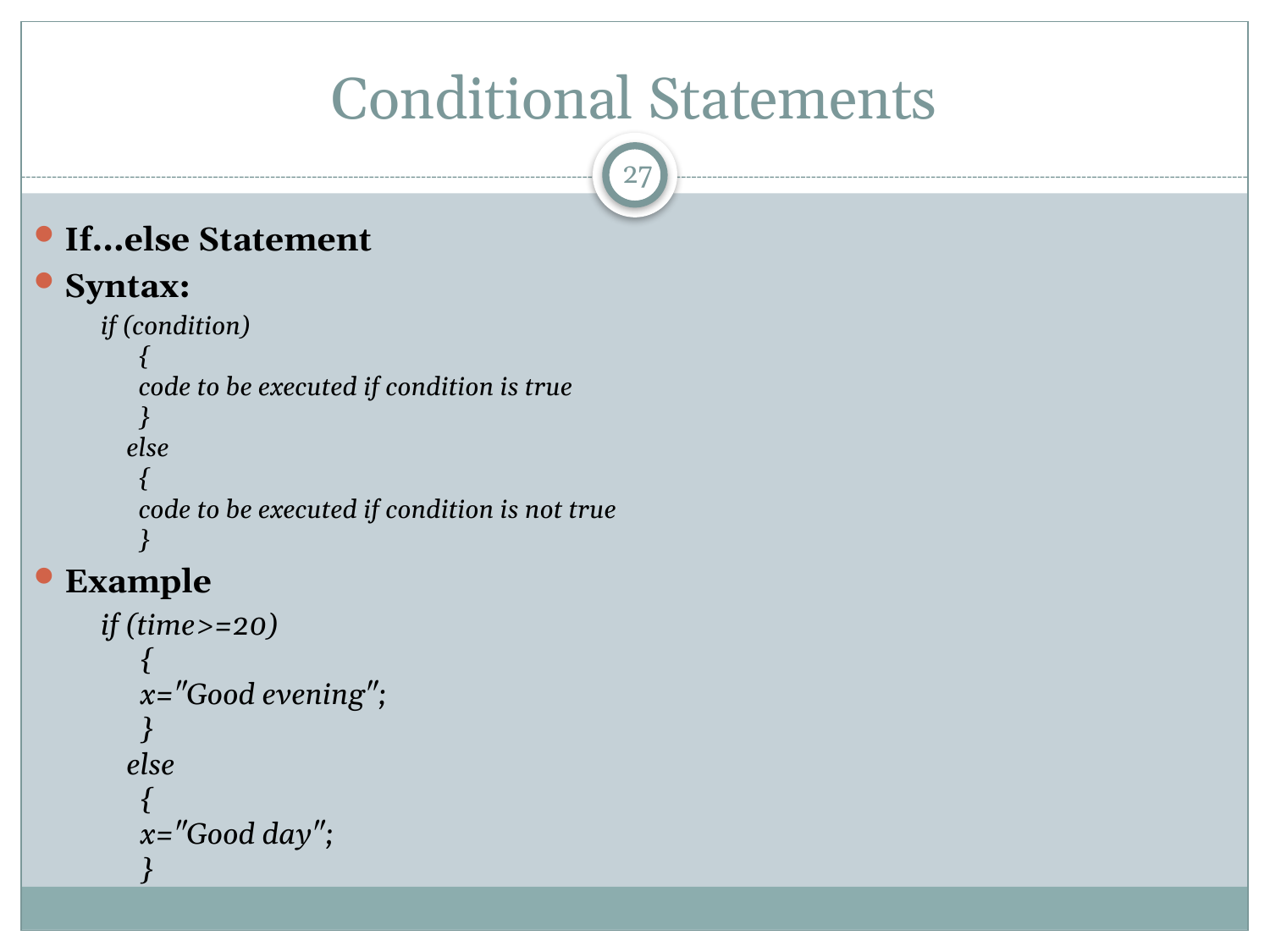

# Conditional Statements
27
If...else Statement
Syntax:
if (condition)
  {
  code to be executed if condition is true
  }
else
  {
  code to be executed if condition is not true
  }
Example
if (time>=20)
  {
  x="Good evening";
  }
else
  {
  x="Good day";
  }